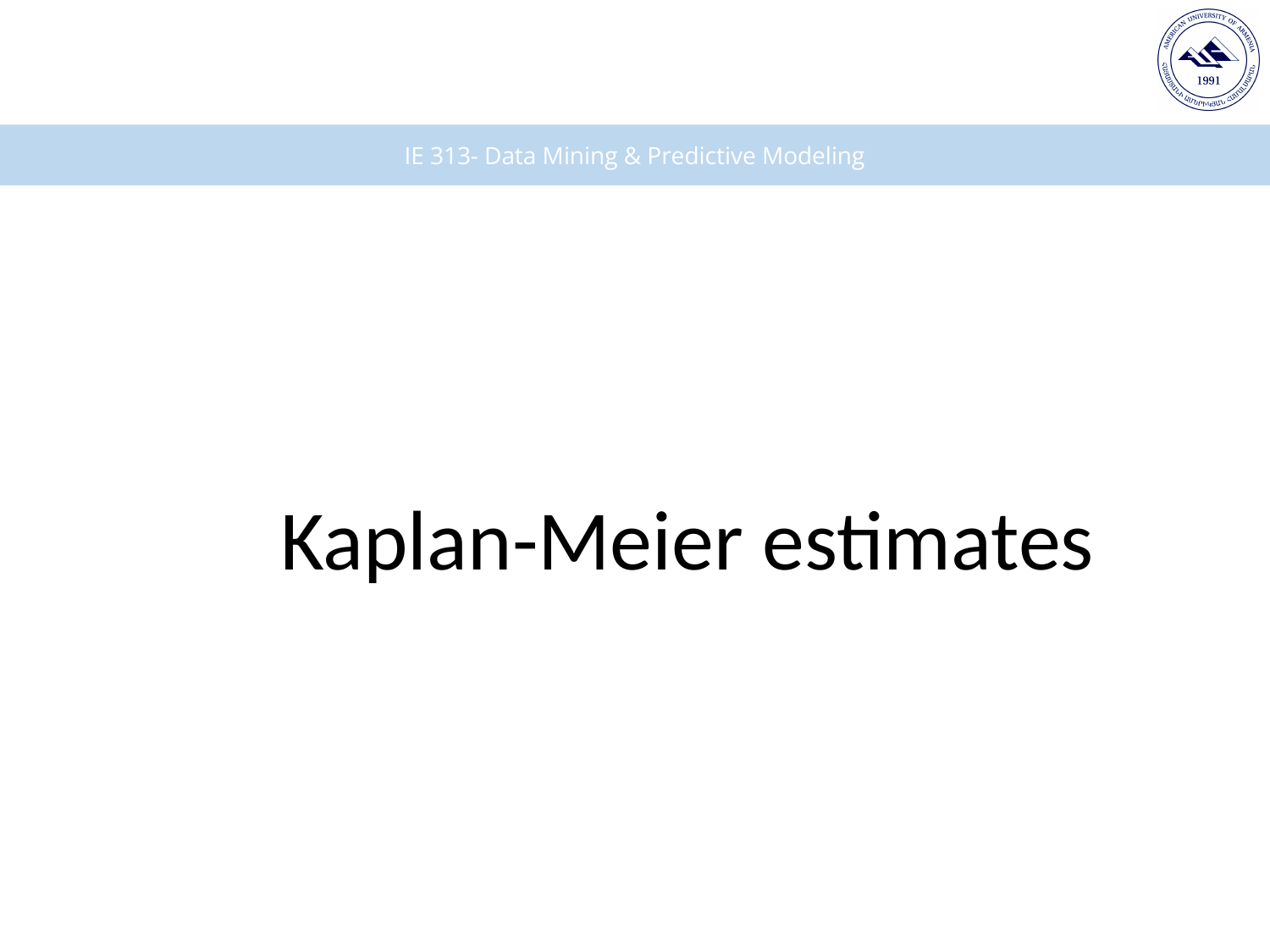

American University of Armenia
16
# Kaplan-Meier estimates